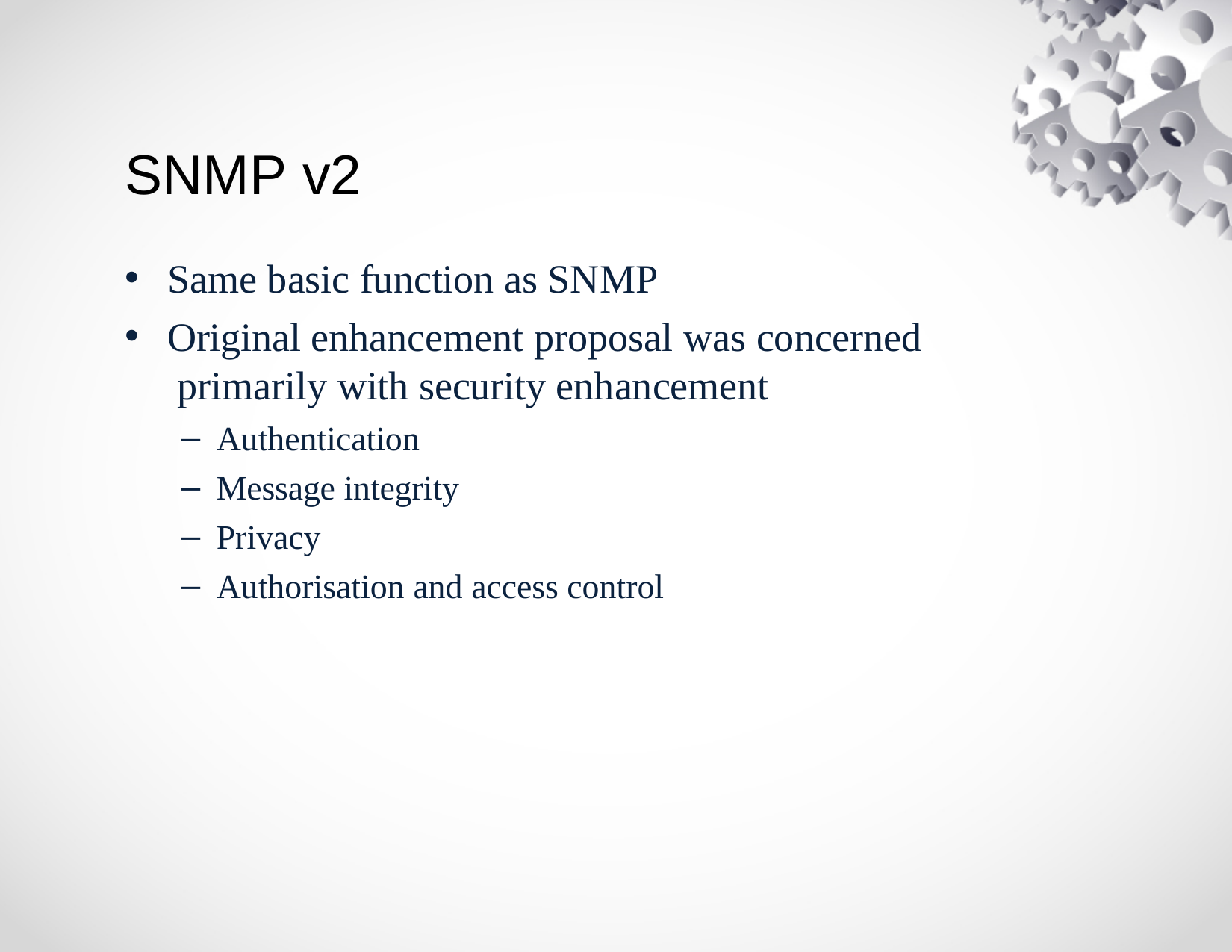

# SNMP v2
Same basic function as SNMP
Original enhancement proposal was concerned  primarily with security enhancement
Authentication
Message integrity
Privacy
Authorisation and access control